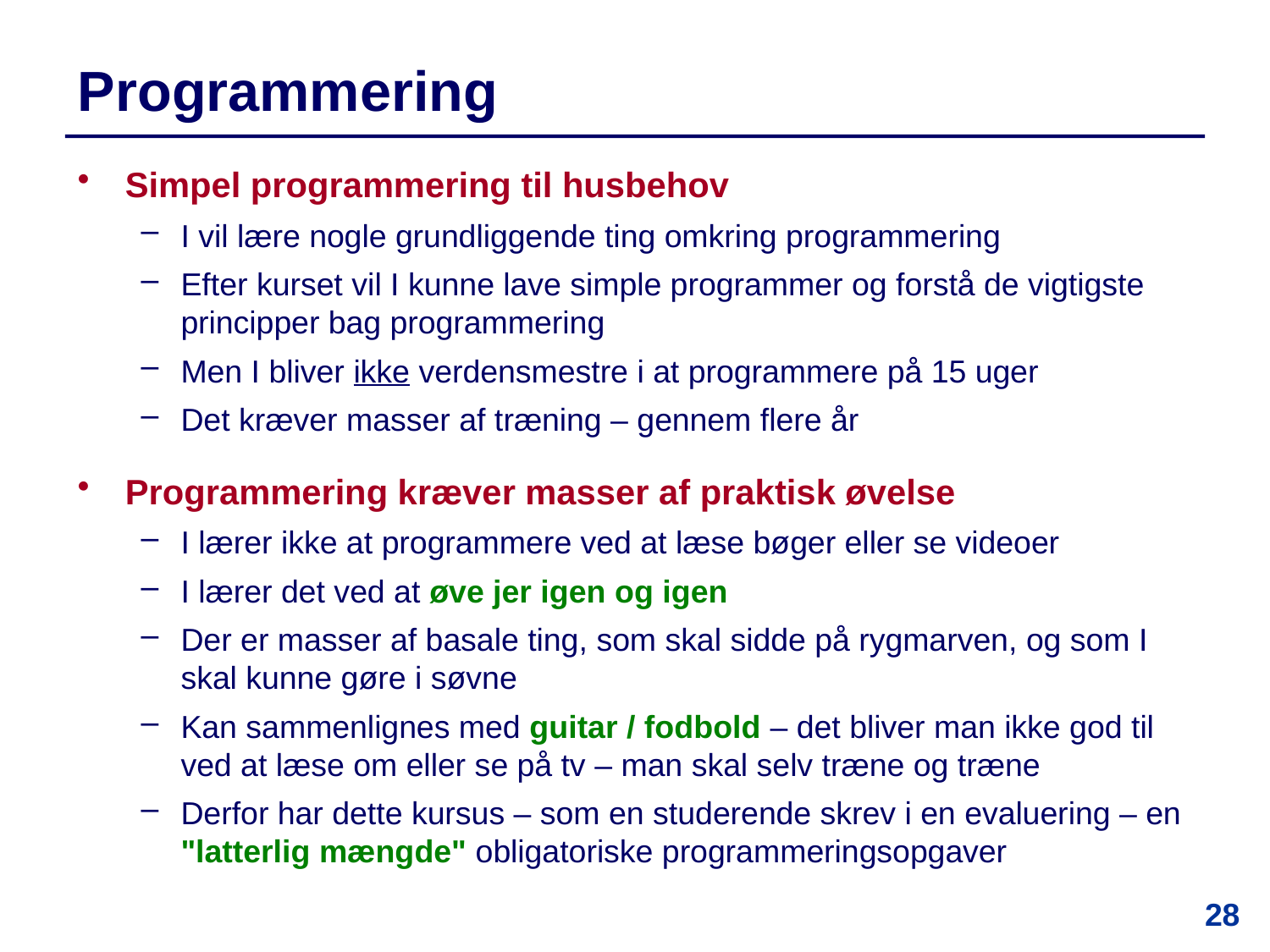

# Programmering
Simpel programmering til husbehov
I vil lære nogle grundliggende ting omkring programmering
Efter kurset vil I kunne lave simple programmer og forstå de vigtigste principper bag programmering
Men I bliver ikke verdensmestre i at programmere på 15 uger
Det kræver masser af træning – gennem flere år
Programmering kræver masser af praktisk øvelse
I lærer ikke at programmere ved at læse bøger eller se videoer
I lærer det ved at øve jer igen og igen
Der er masser af basale ting, som skal sidde på rygmarven, og som I skal kunne gøre i søvne
Kan sammenlignes med guitar / fodbold – det bliver man ikke god til ved at læse om eller se på tv – man skal selv træne og træne
Derfor har dette kursus – som en studerende skrev i en evaluering – en "latterlig mængde" obligatoriske programmeringsopgaver
28